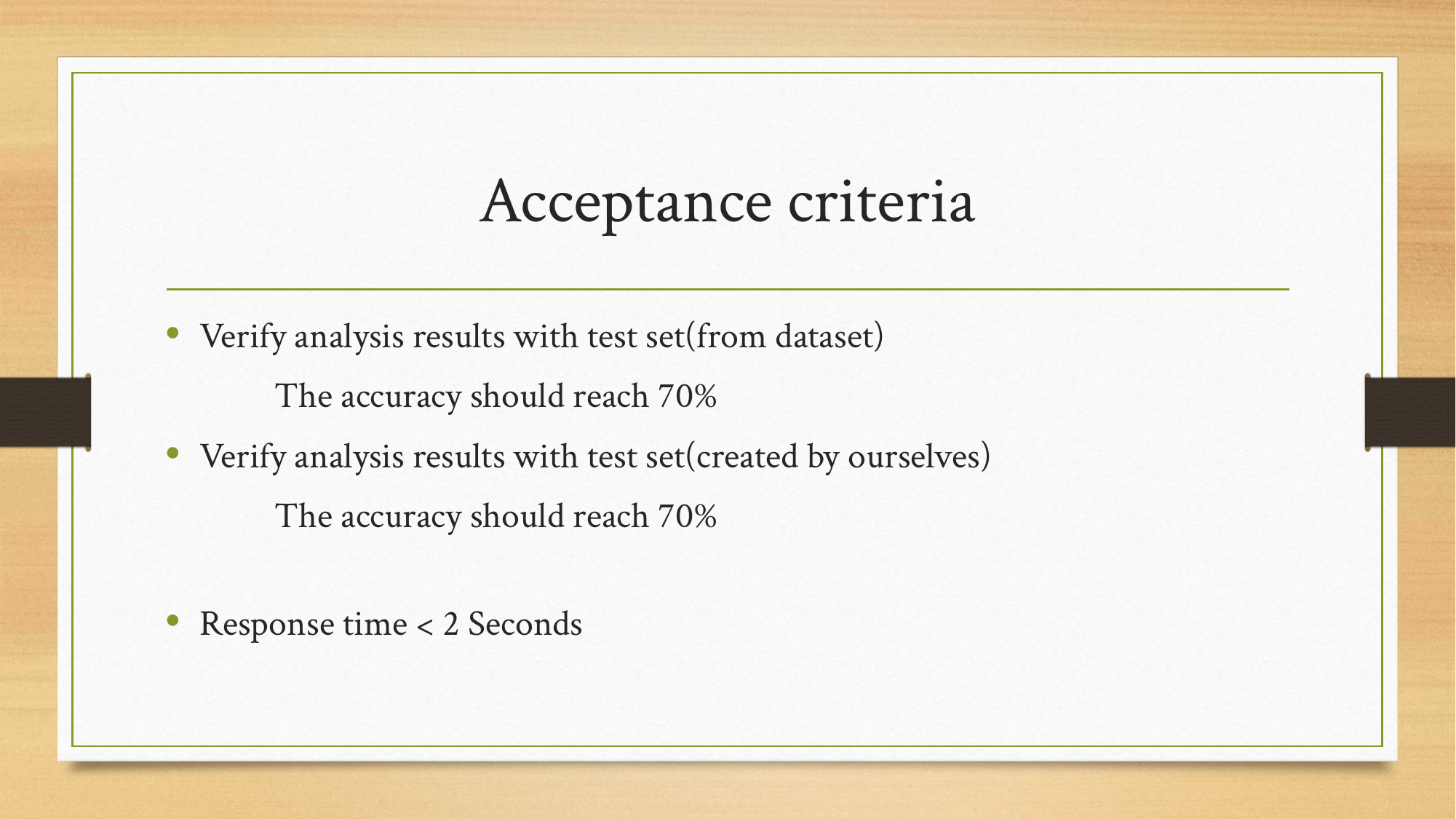

# Acceptance criteria
Verify analysis results with test set(from dataset)
	The accuracy should reach 70%
Verify analysis results with test set(created by ourselves)
The accuracy should reach 70%

Response time < 2 Seconds